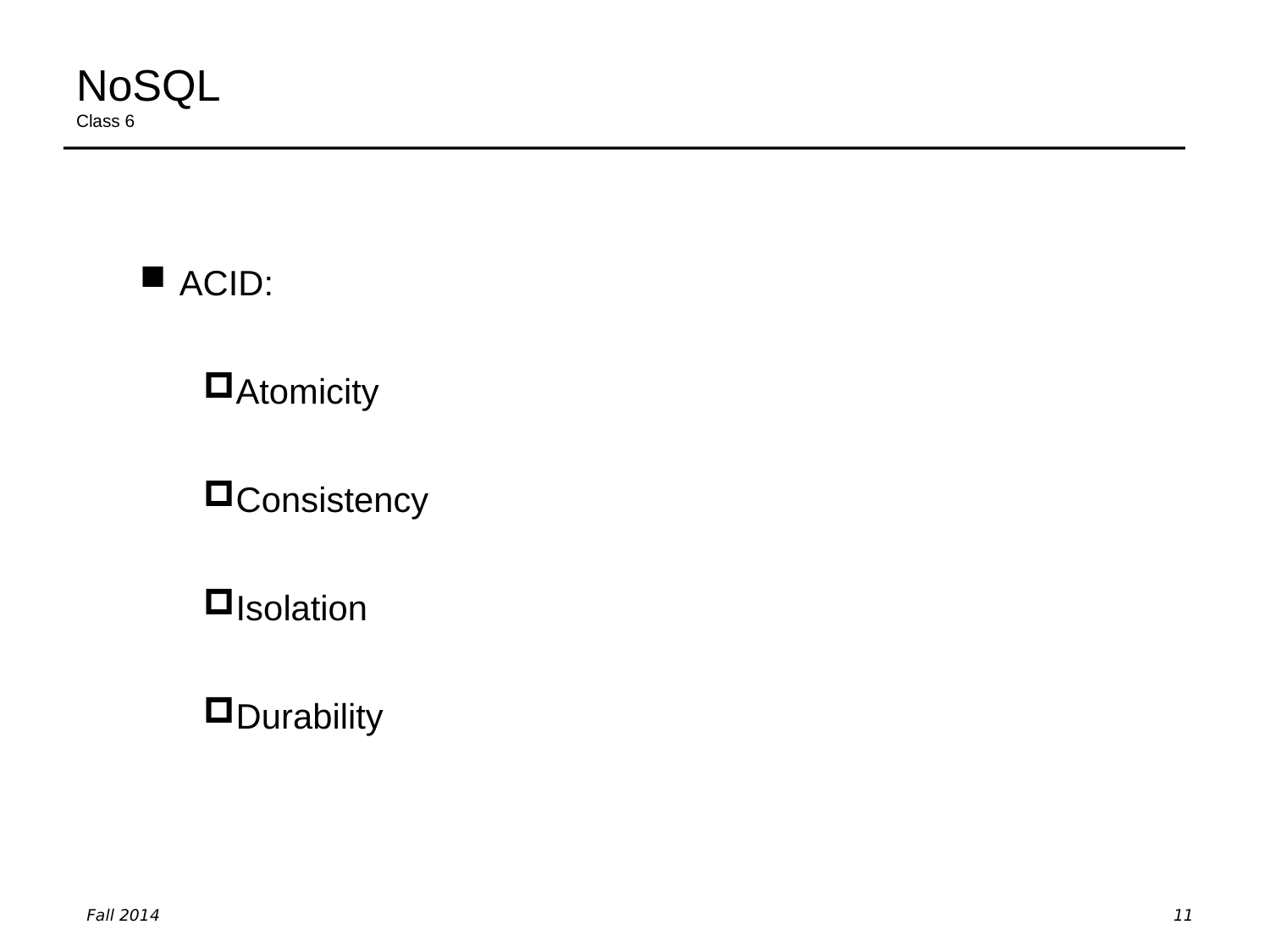

# NoSQL Class 6

ACID:

Atomicity

Consistency

Isolation

Durability

11